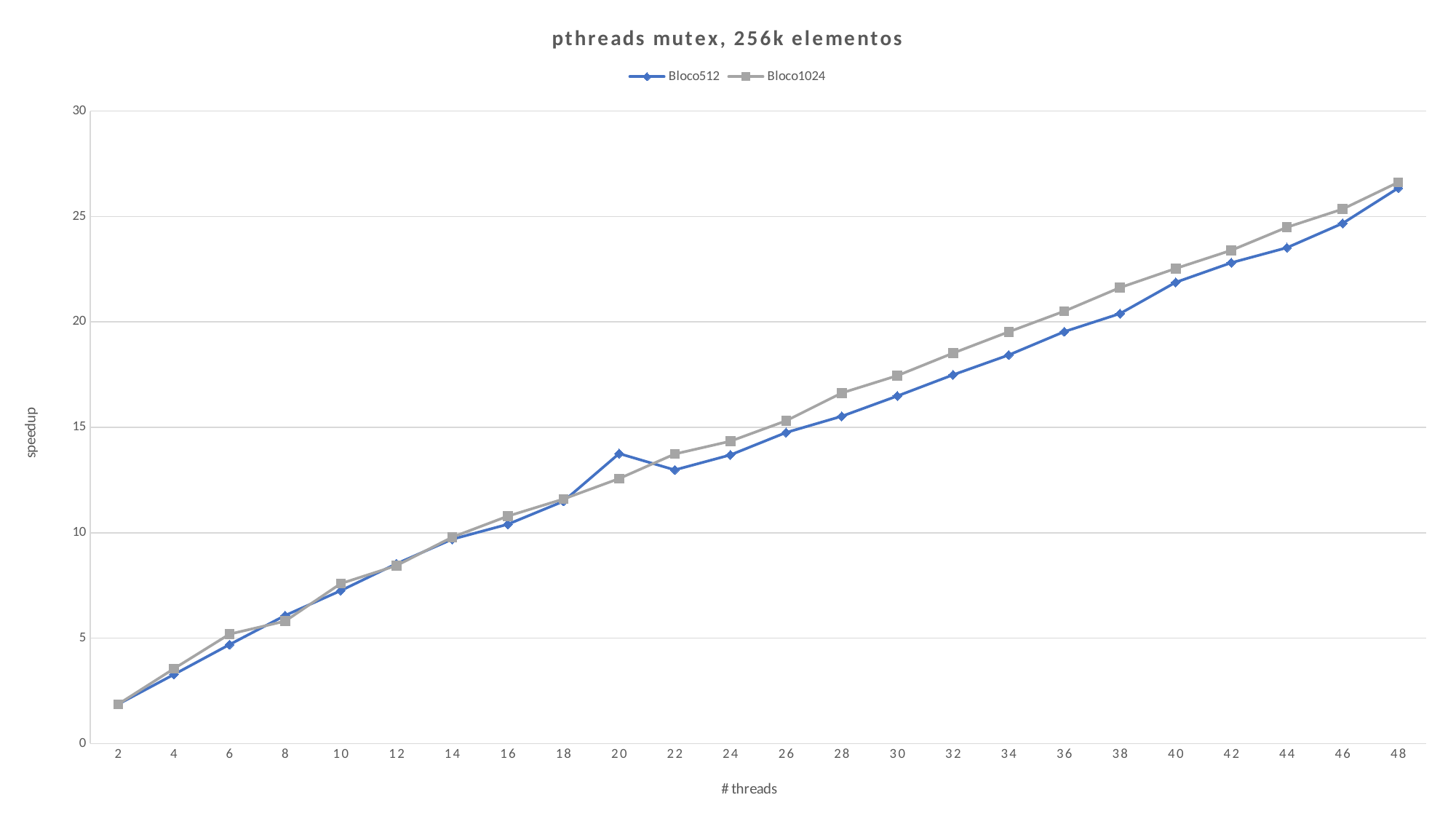

### Chart: pthreads mutex, 256k elementos

| Category | Bloco512 | Bloco1024 |
|---|---|---|
| 2 | 1.8646931763190187 | 1.8672255629711345 |
| 4 | 3.2726360358140894 | 3.5488639015243986 |
| 6 | 4.694955603455923 | 5.191259268397624 |
| 8 | 6.0751596278878655 | 5.805838001673074 |
| 10 | 7.25304302311975 | 7.588164239641919 |
| 12 | 8.529788797403745 | 8.44049349763653 |
| 14 | 9.688891380505742 | 9.787210891272336 |
| 16 | 10.400034693399006 | 10.786378062895134 |
| 18 | 11.48789233379535 | 11.596004077806969 |
| 20 | 13.754412379298902 | 12.567885342599157 |
| 22 | 12.977438411123499 | 13.733543886820069 |
| 24 | 13.687950497240964 | 14.338444991167572 |
| 26 | 14.75047260069892 | 15.308025044448259 |
| 28 | 15.52152951755818 | 16.630018334066875 |
| 30 | 16.486739035262232 | 17.45216650300212 |
| 32 | 17.490114306138775 | 18.519440524037858 |
| 34 | 18.429276736133733 | 19.527854033954977 |
| 36 | 19.53833759416353 | 20.509983891236633 |
| 38 | 20.39352517162678 | 21.626099312876082 |
| 40 | 21.87825799964768 | 22.533223441103555 |
| 42 | 22.807543714356893 | 23.397086622045688 |
| 44 | 23.520261268406458 | 24.489114400280794 |
| 46 | 24.674742255087246 | 25.3512834492542 |
| 48 | 26.351060637442373 | 26.623082368766404 |